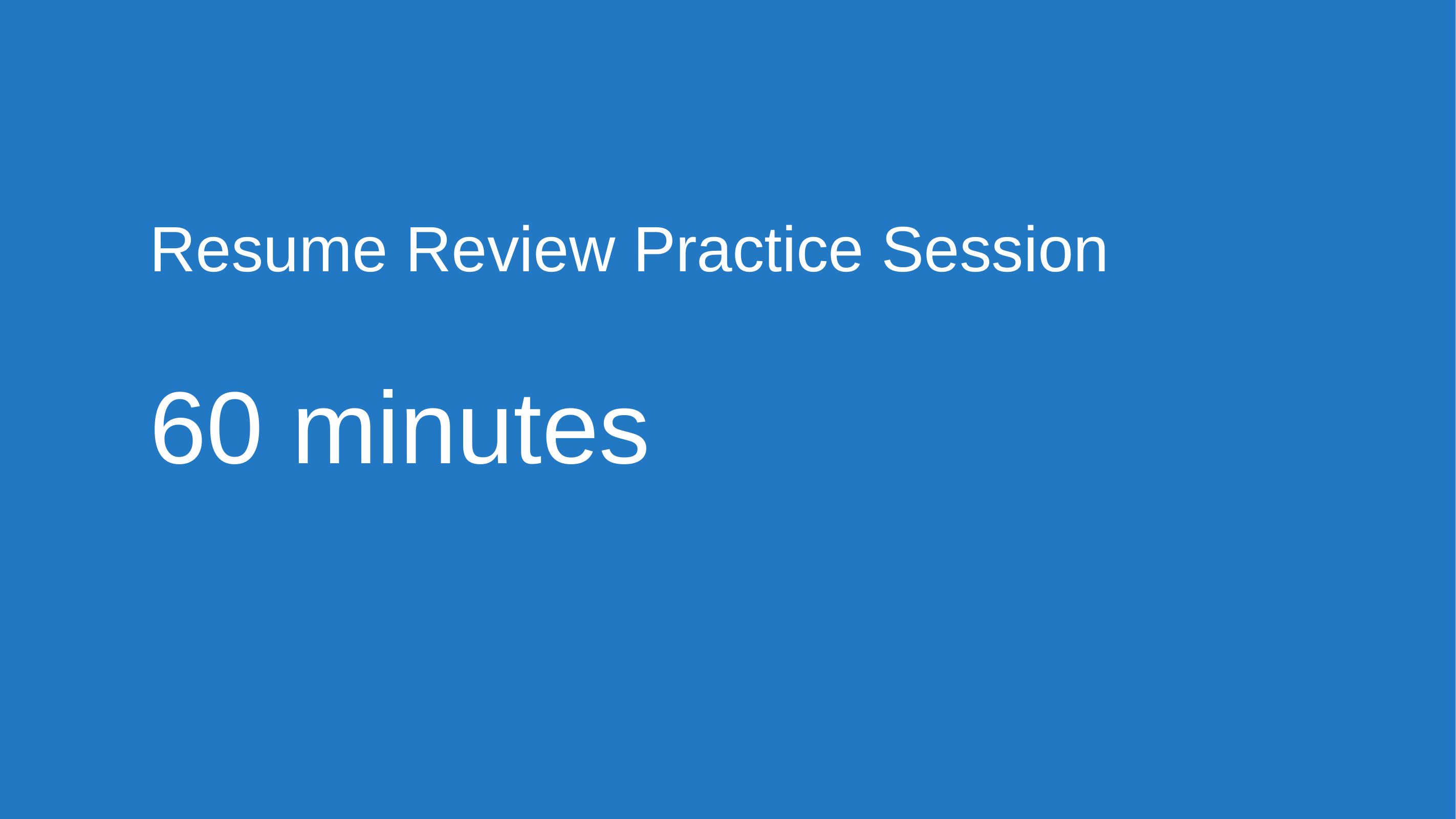

# Resume Review Practice Session 60 minutes